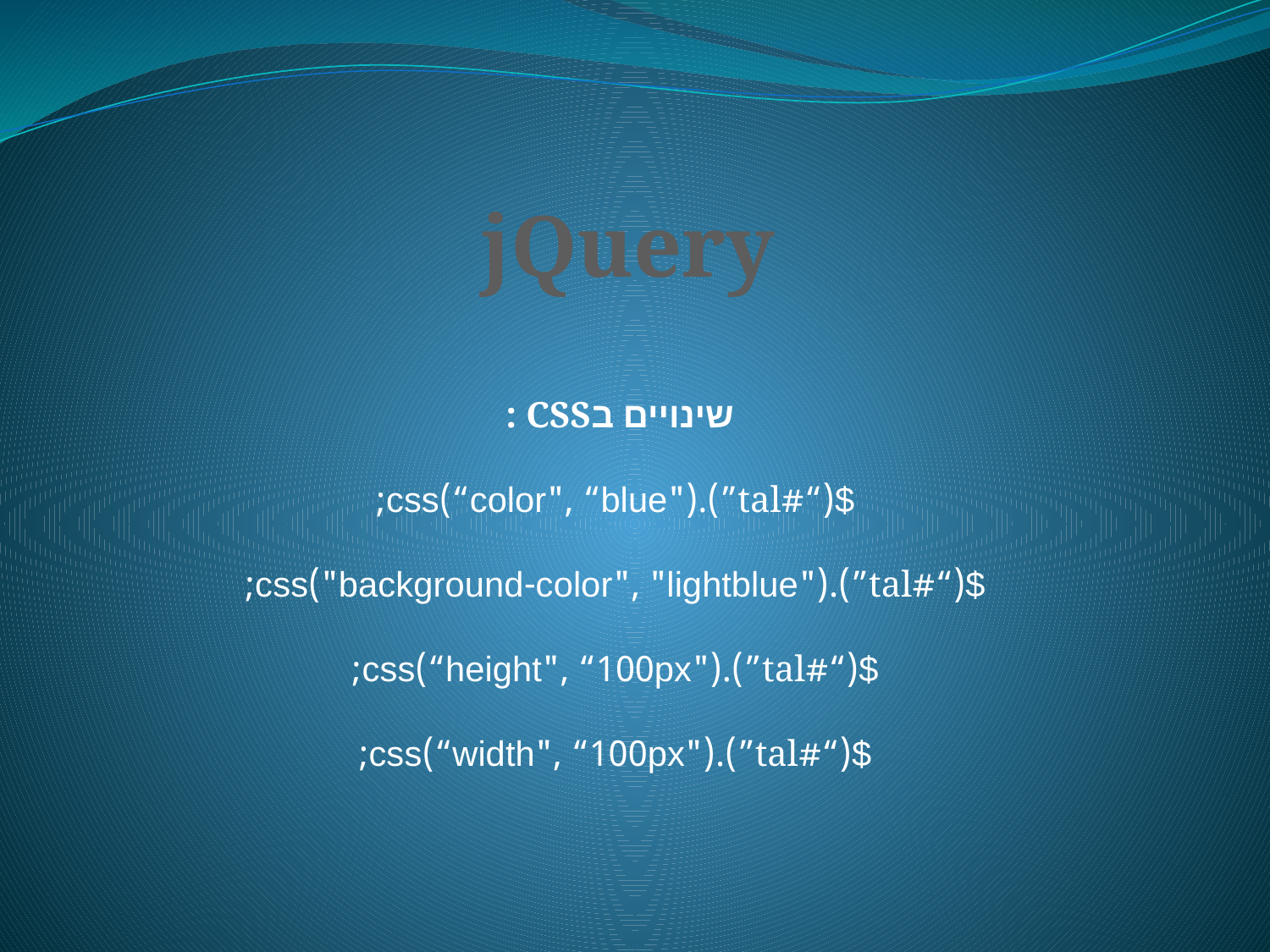

jQuery
שינויים בCSS :

 $(“#tal”).css(“color", “blue");

 $(“#tal”).css("background-color", "lightblue");

 $(“#tal”).css(“height", “100px");

 $(“#tal”).css(“width", “100px");